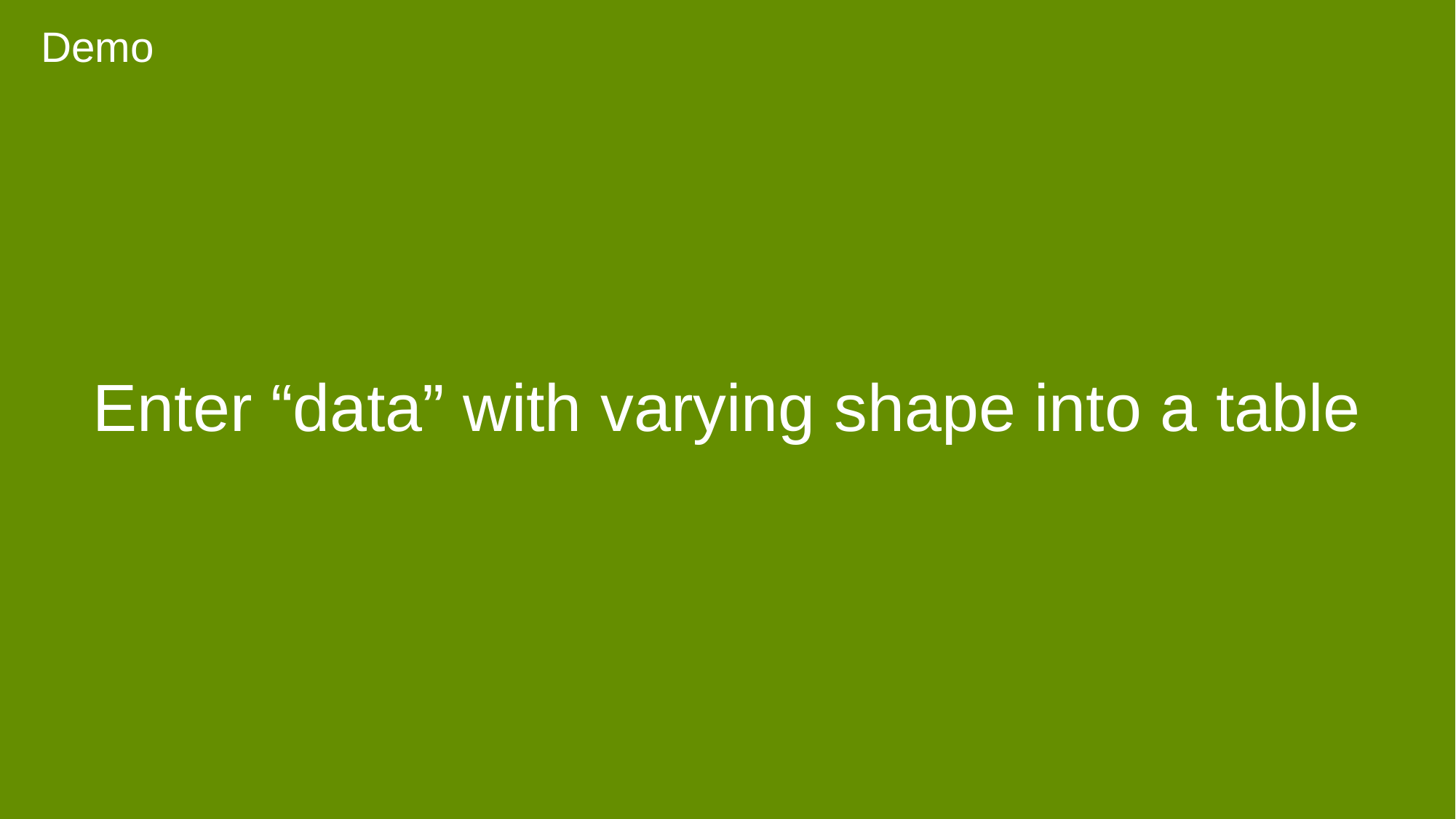

Enter “data” with varying shape into a table
Demo